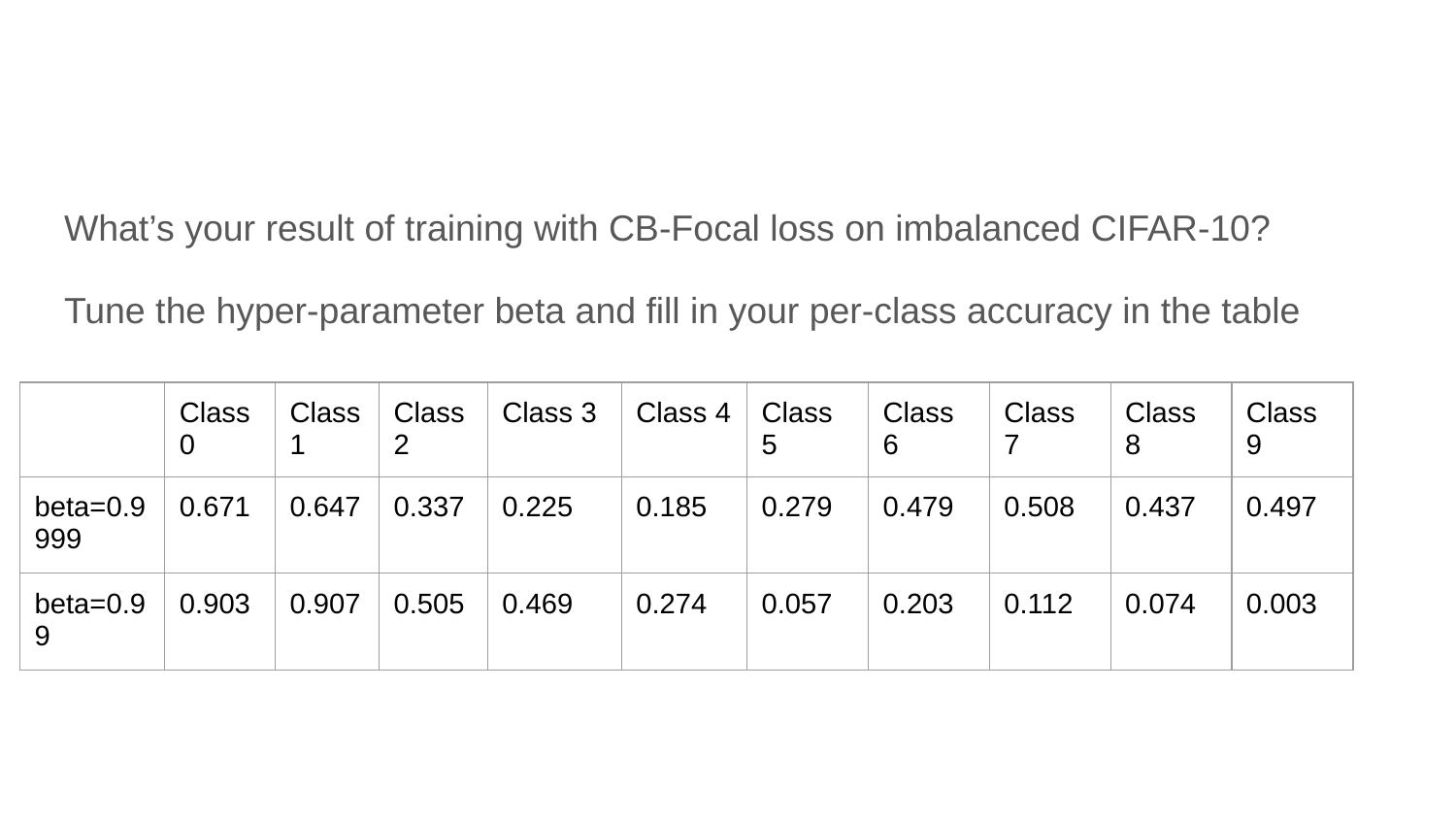

What’s your result of training with CB-Focal loss on imbalanced CIFAR-10?
Tune the hyper-parameter beta and fill in your per-class accuracy in the table
|  | Class 0 | Class 1 | Class 2 | Class 3 | Class 4 | Class 5 | Class 6 | Class 7 | Class 8 | Class 9 |
| --- | --- | --- | --- | --- | --- | --- | --- | --- | --- | --- |
| beta=0.9999 | 0.671 | 0.647 | 0.337 | 0.225 | 0.185 | 0.279 | 0.479 | 0.508 | 0.437 | 0.497 |
| beta=0.99 | 0.903 | 0.907 | 0.505 | 0.469 | 0.274 | 0.057 | 0.203 | 0.112 | 0.074 | 0.003 |